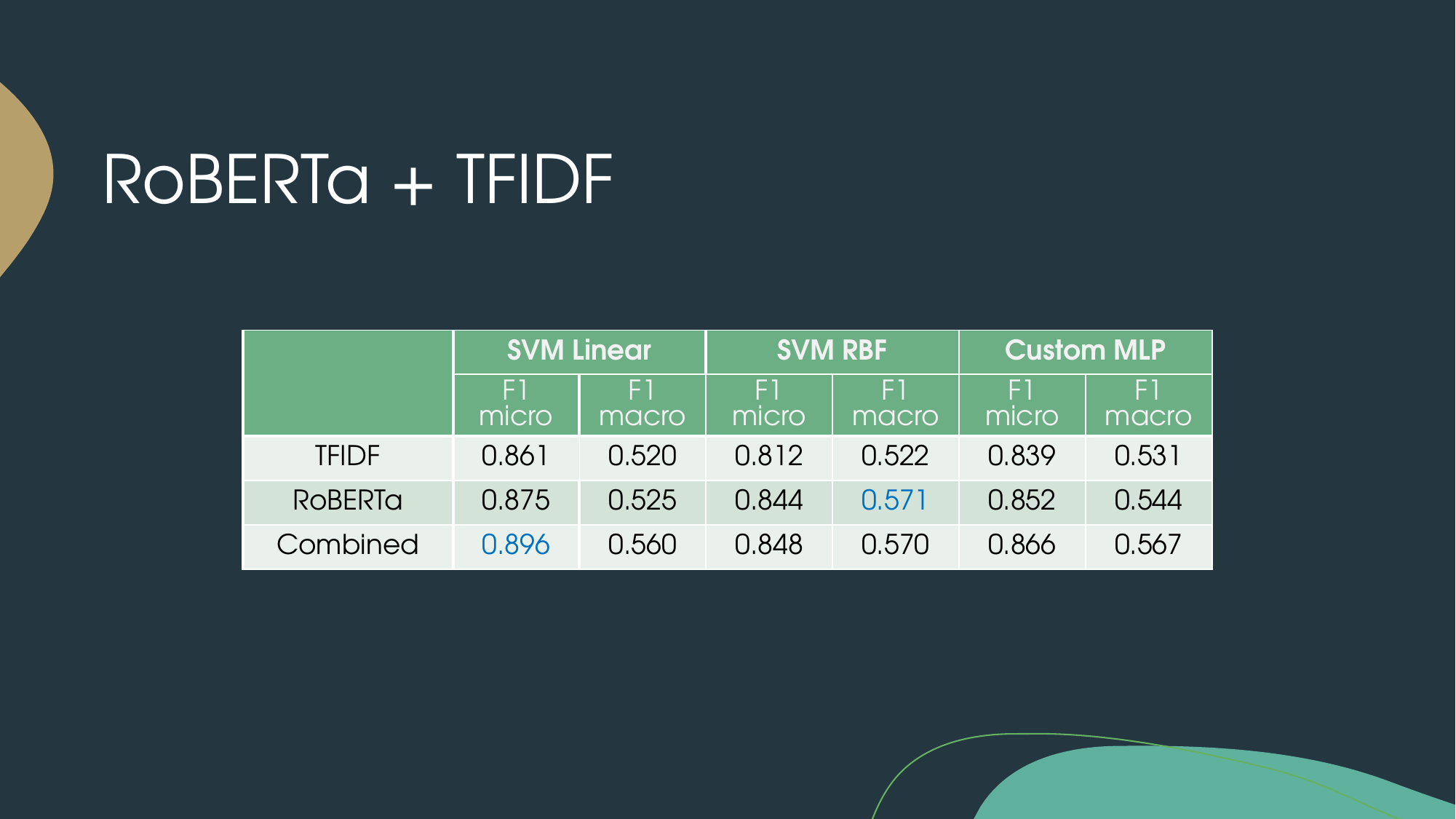

# RoBERTa + TFIDF
|  | SVM Linear |  | SVM RBF |  | Custom MLP |  |
| --- | --- | --- | --- | --- | --- | --- |
|  | F1 micro | F1 macro | F1 micro | F1 macro | F1 micro | F1 macro |
| TFIDF | 0.861 | 0.520 | 0.812 | 0.522 | 0.839 | 0.531 |
| RoBERTa | 0.875 | 0.525 | 0.844 | 0.571 | 0.852 | 0.544 |
| Combined | 0.896 | 0.560 | 0.848 | 0.570 | 0.866 | 0.567 |